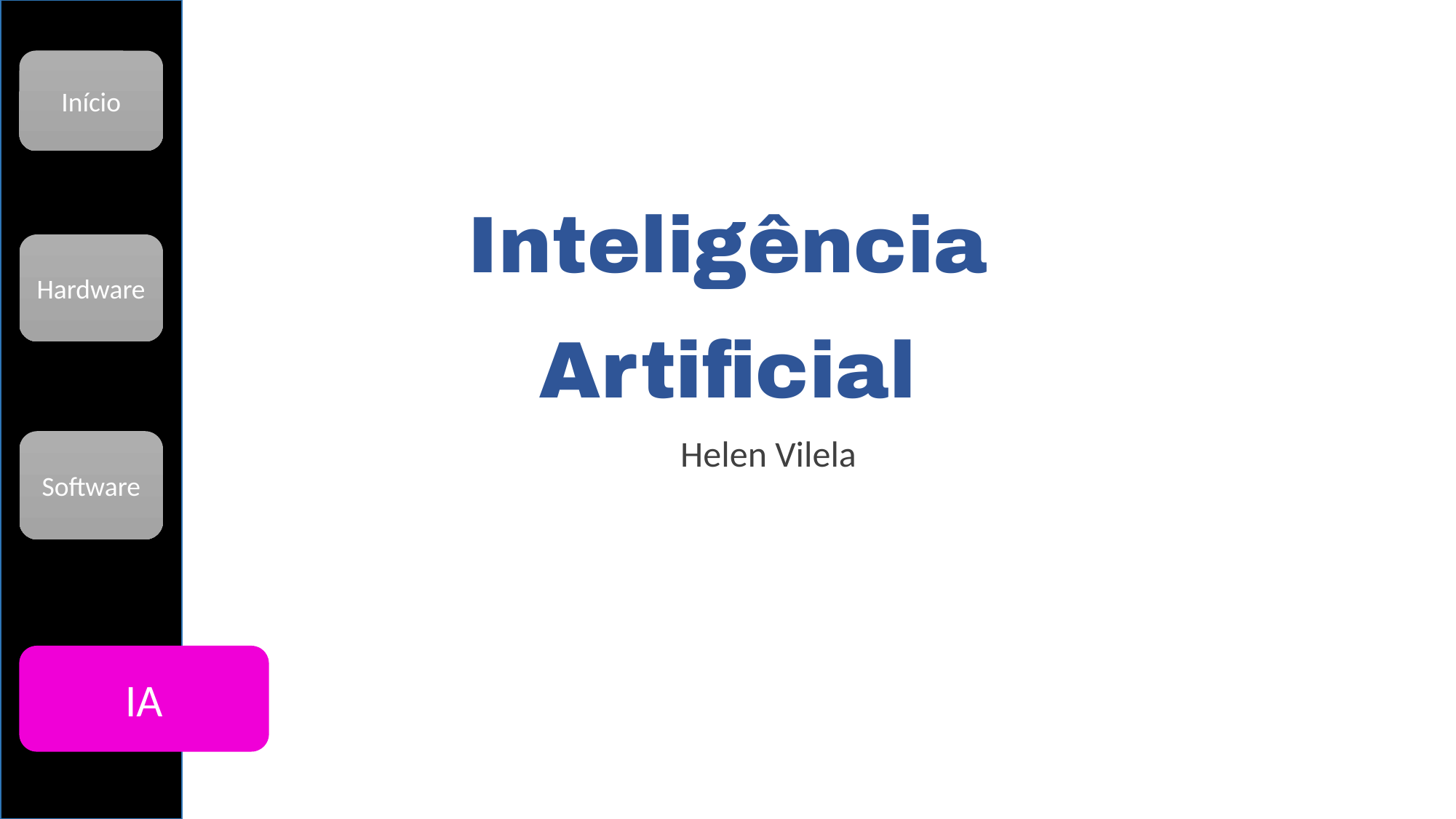

Início
# Inteligência Artificial
Hardware
              Helen Vilela
Software
IA